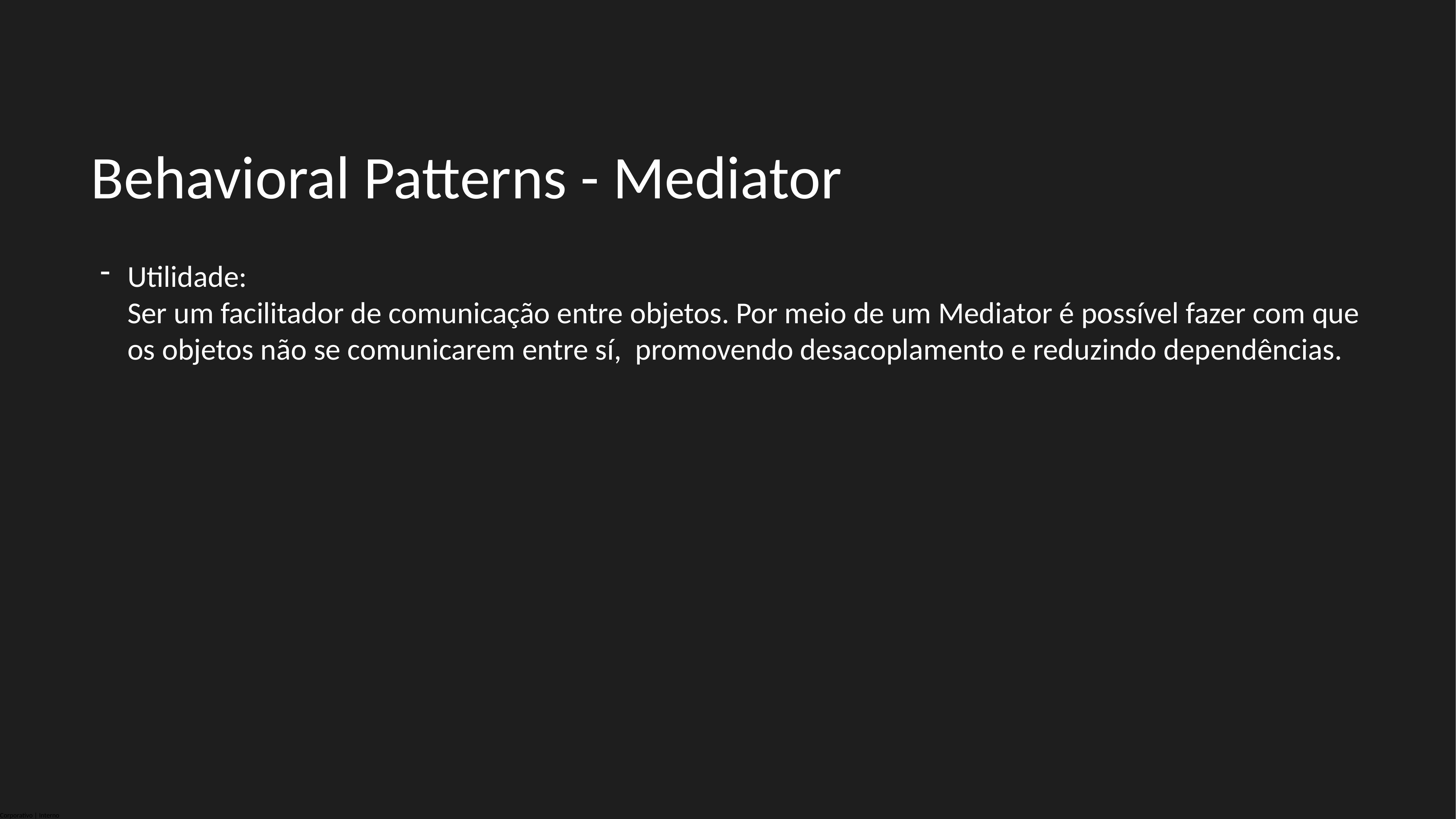

Behavioral Patterns - Mediator

Utilidade:
Ser um facilitador de comunicação entre objetos. Por meio de um Mediator é possível fazer com que os objetos não se comunicarem entre sí,  promovendo desacoplamento e reduzindo dependências.